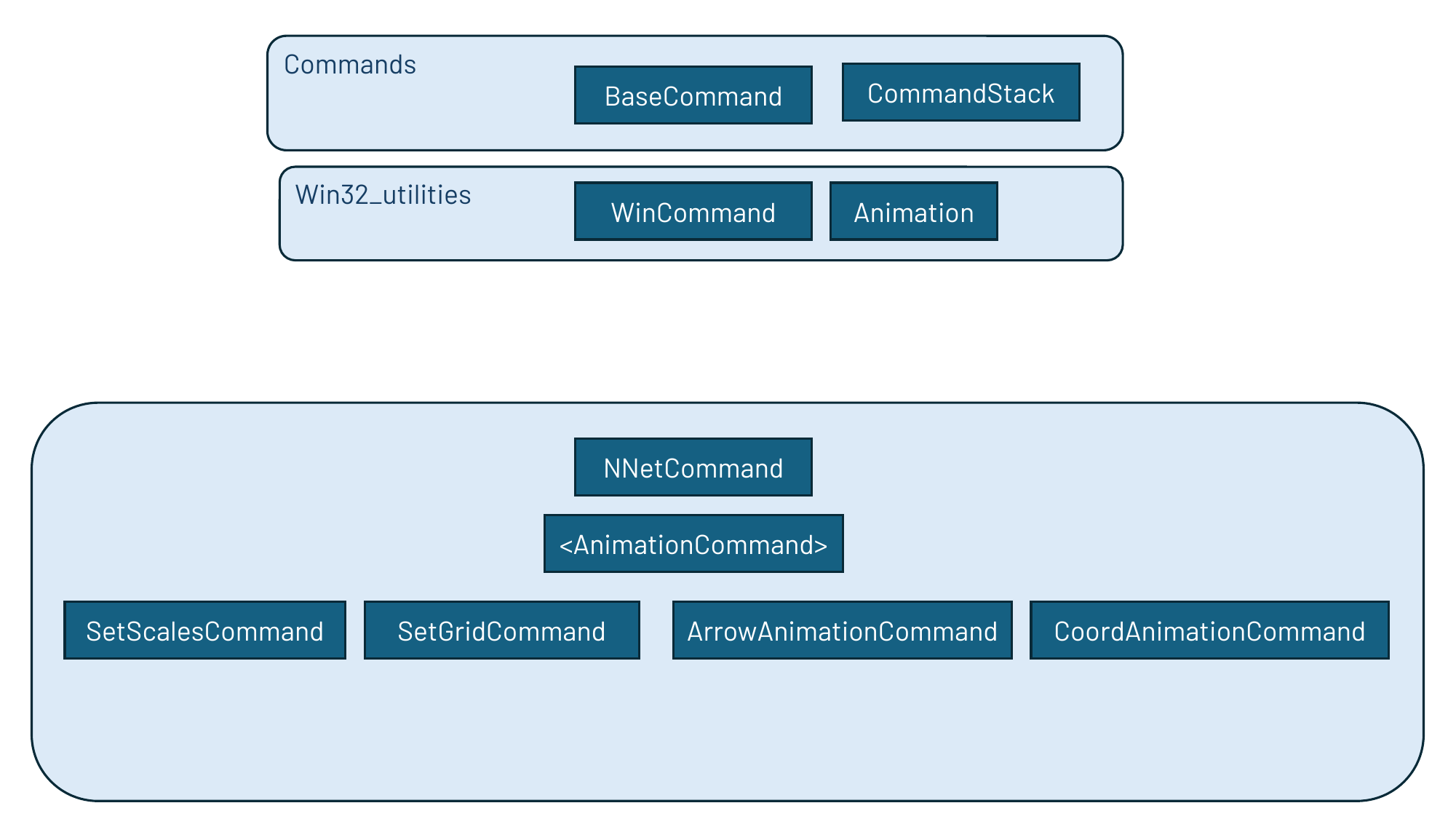

Commands
CommandStack
BaseCommand
Win32_utilities
WinCommand
Animation

NNetCommand
<AnimationCommand>
SetScalesCommand
SetGridCommand
ArrowAnimationCommand
CoordAnimationCommand